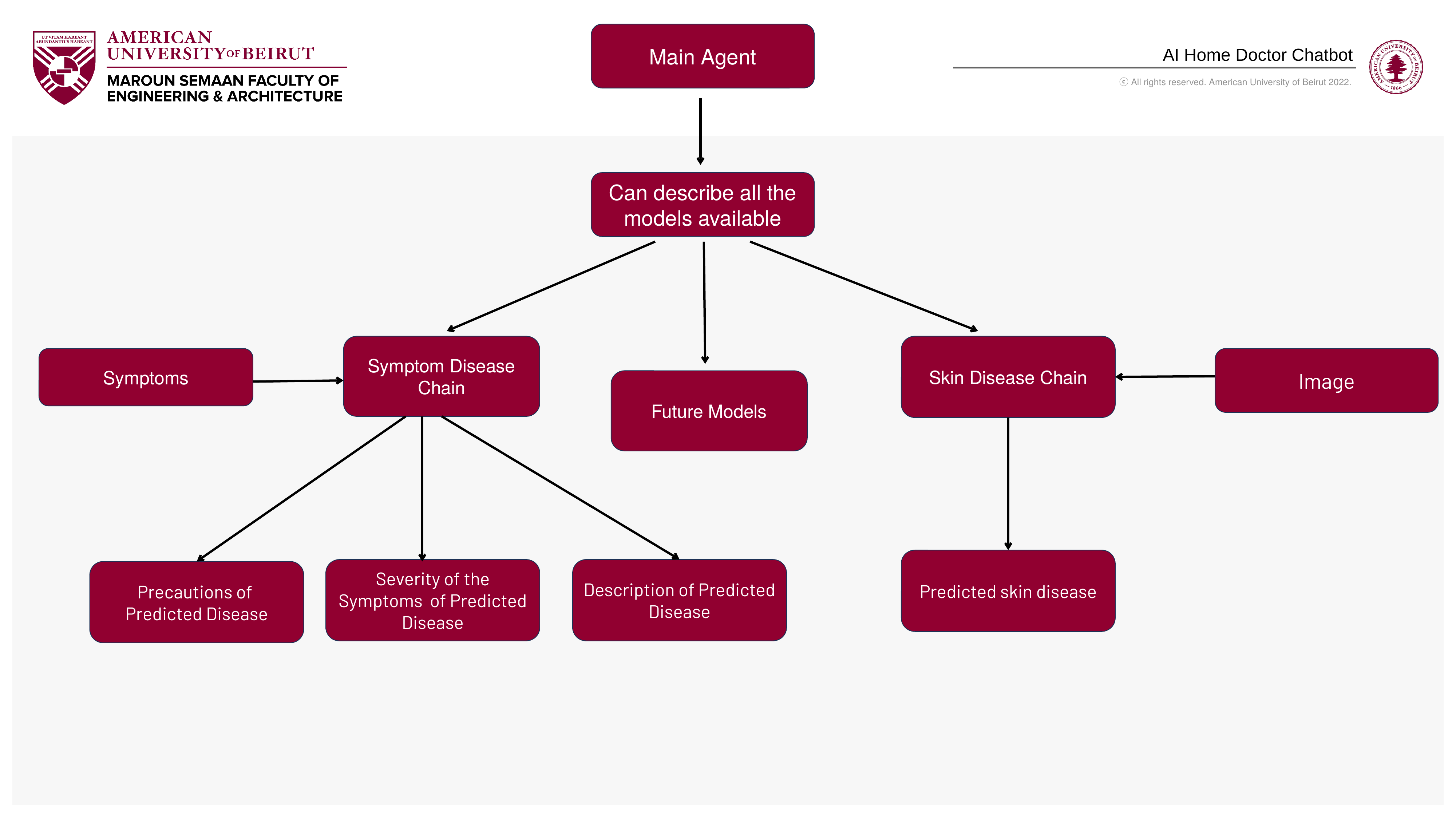

Main Agent
AI Home Doctor Chatbot
Can describe all the models available
Symptom Disease Chain
Skin Disease Chain
Symptoms
Image
Future Models
Predicted skin disease
Severity of the Symptoms  of Predicted Disease
Description of Predicted Disease
Precautions of  Predicted Disease